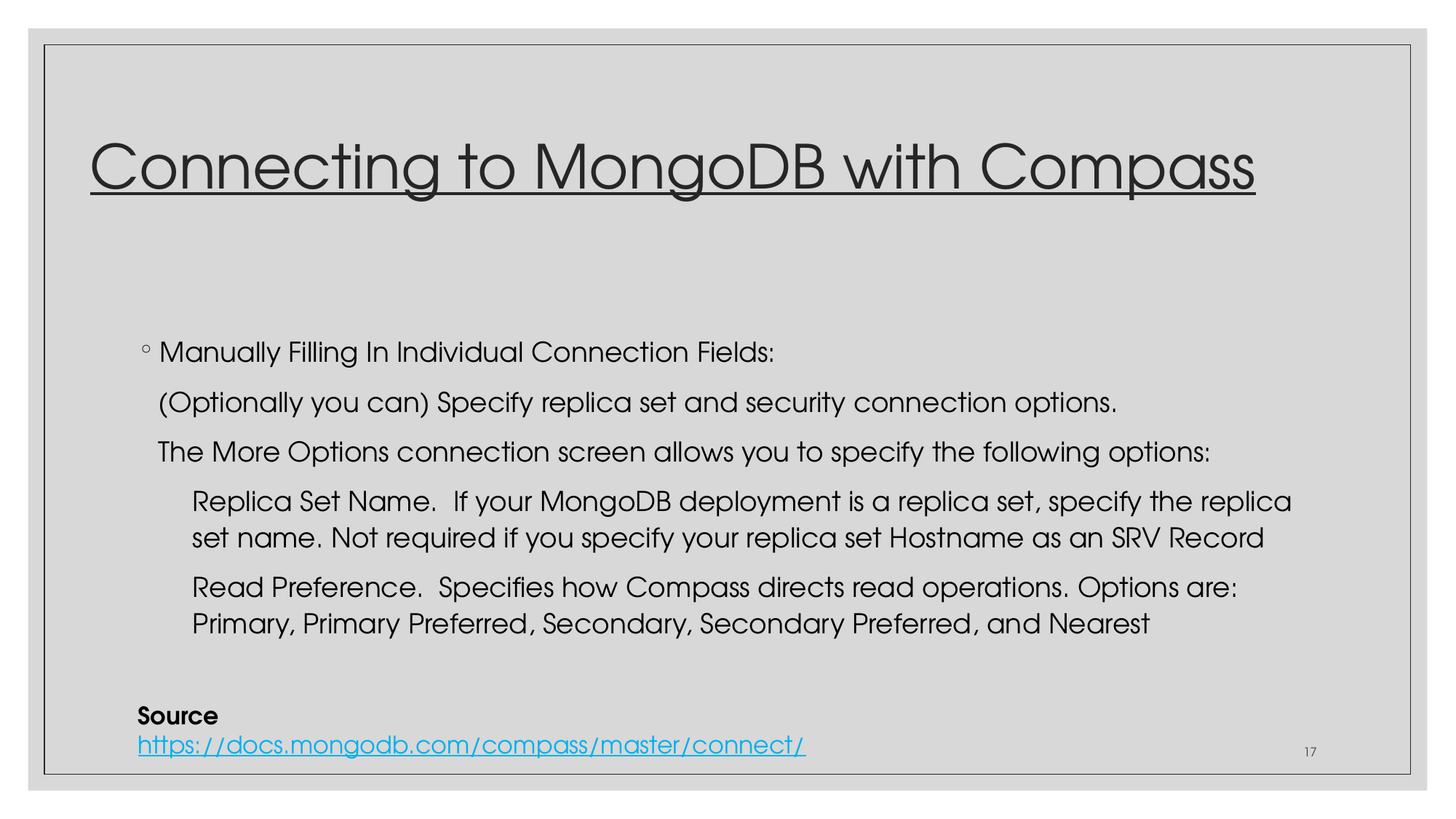

# Connecting to MongoDB with Compass
Manually Filling In Individual Connection Fields:
(Optionally you can) Specify replica set and security connection options.
The More Options connection screen allows you to specify the following options:
Replica Set Name.  If your MongoDB deployment is a replica set, specify the replica set name. Not required if you specify your replica set Hostname as an SRV Record
Read Preference.  Specifies how Compass directs read operations. Options are: Primary, Primary Preferred, Secondary, Secondary Preferred, and Nearest
Source
https://docs.mongodb.com/compass/master/connect/
17